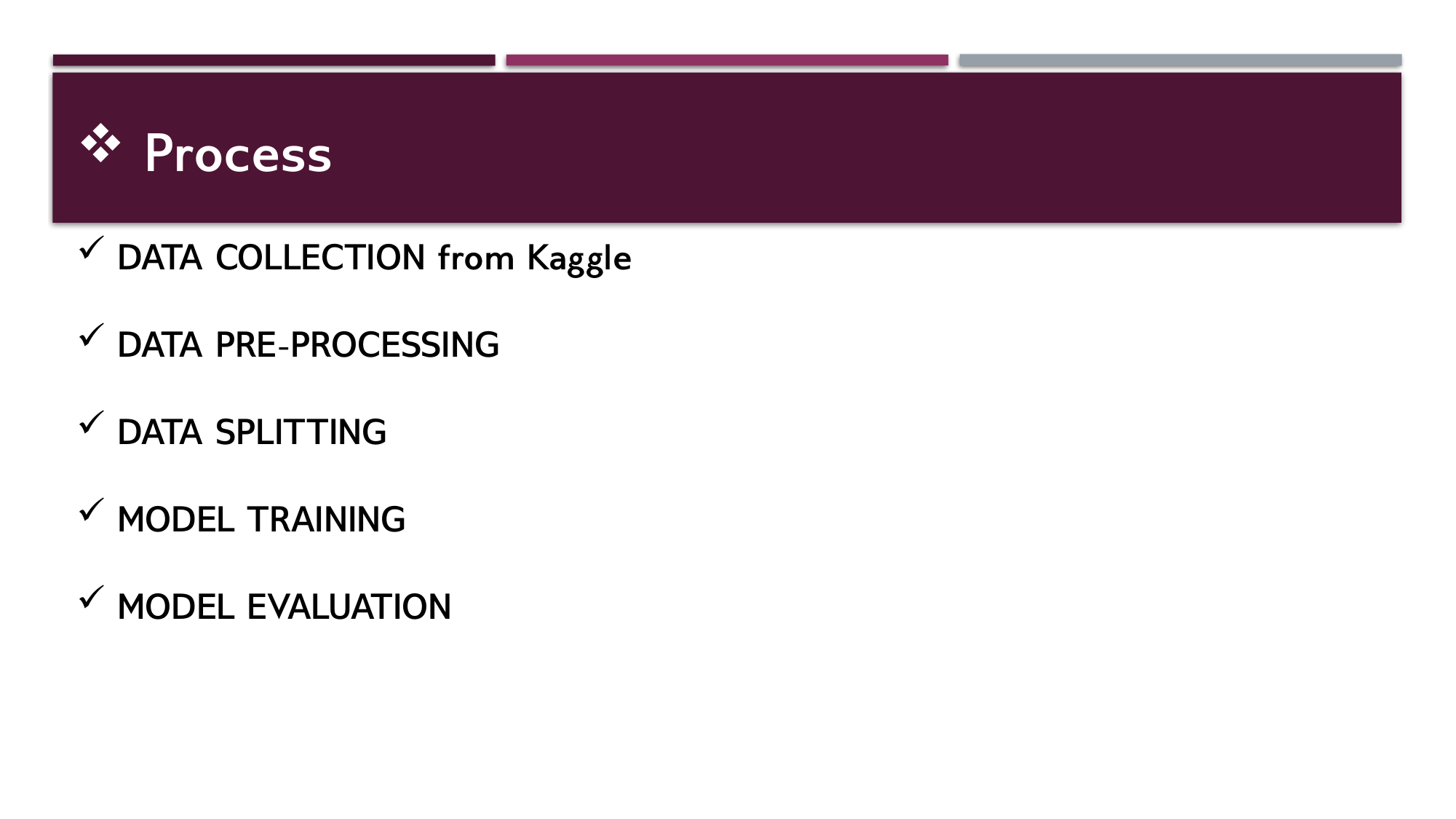

Process
DATA COLLECTION from Kaggle

DATA PRE-PROCESSING

DATA SPLITTING

MODEL TRAINING

MODEL EVALUATION